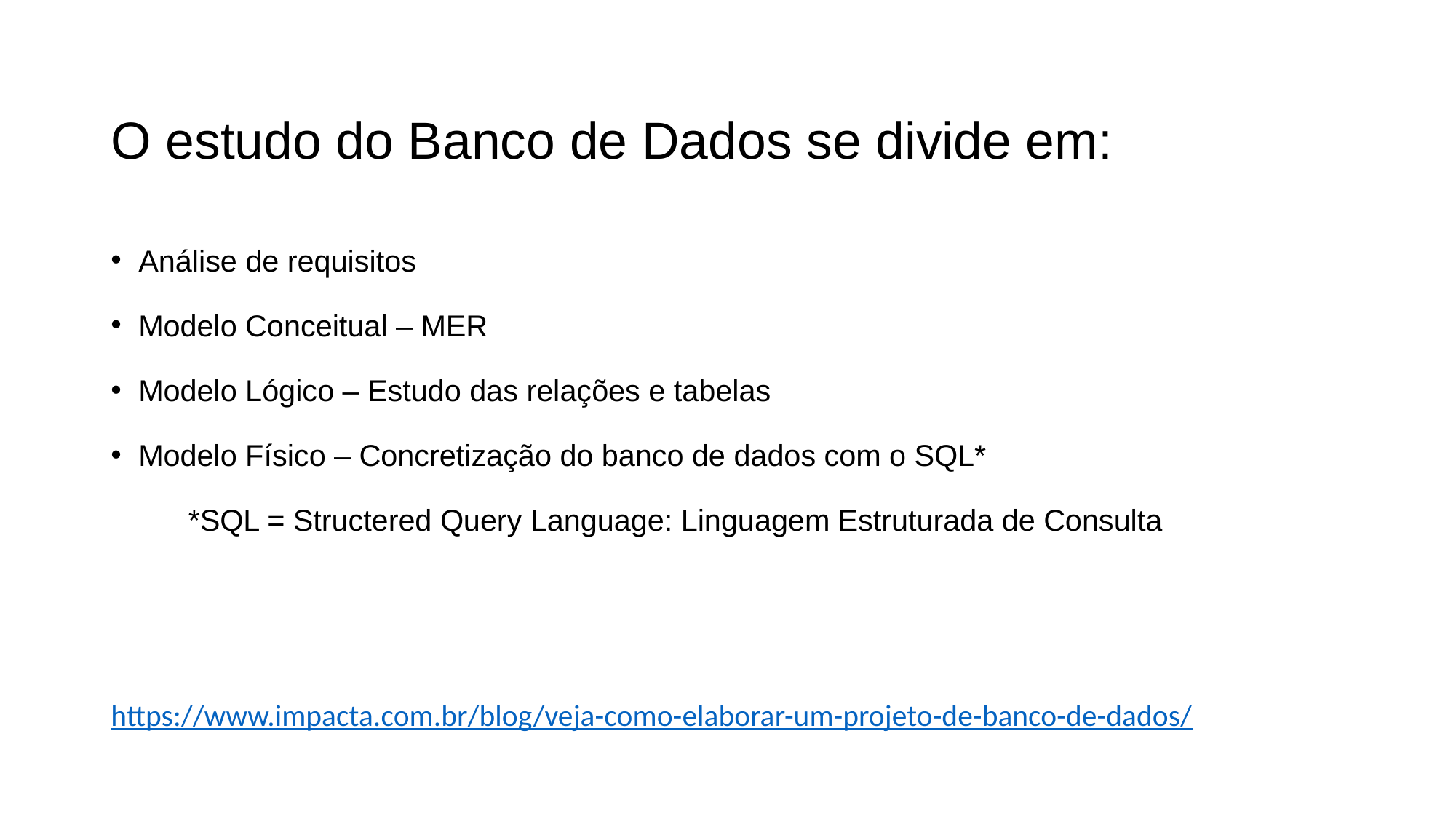

# O estudo do Banco de Dados se divide em:
Análise de requisitos
Modelo Conceitual – MER
Modelo Lógico – Estudo das relações e tabelas
Modelo Físico – Concretização do banco de dados com o SQL*
	*SQL = Structered Query Language: Linguagem Estruturada de Consulta

https://www.impacta.com.br/blog/veja-como-elaborar-um-projeto-de-banco-de-dados/